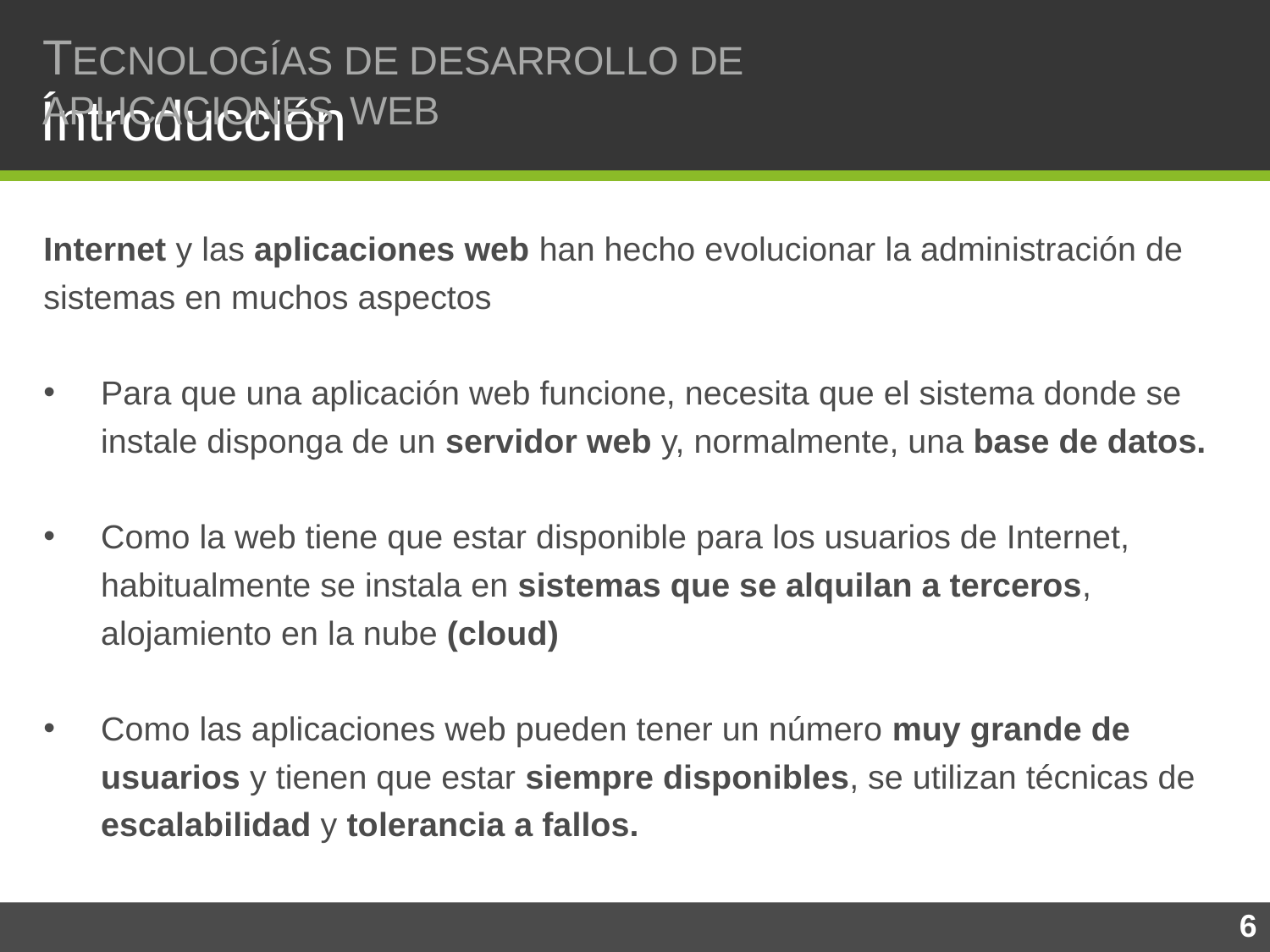

TECNOLOGÍAS DE DESARROLLO DE APLICACIONES WEB
# Íntroducción
Internet y las aplicaciones web han hecho evolucionar la administración de sistemas en muchos aspectos

Para que una aplicación web funcione, necesita que el sistema donde se instale disponga de un servidor web y, normalmente, una base de datos.

Como la web tiene que estar disponible para los usuarios de Internet, habitualmente se instala en sistemas que se alquilan a terceros, alojamiento en la nube (cloud)

Como las aplicaciones web pueden tener un número muy grande de usuarios y tienen que estar siempre disponibles, se utilizan técnicas de escalabilidad y tolerancia a fallos.
6